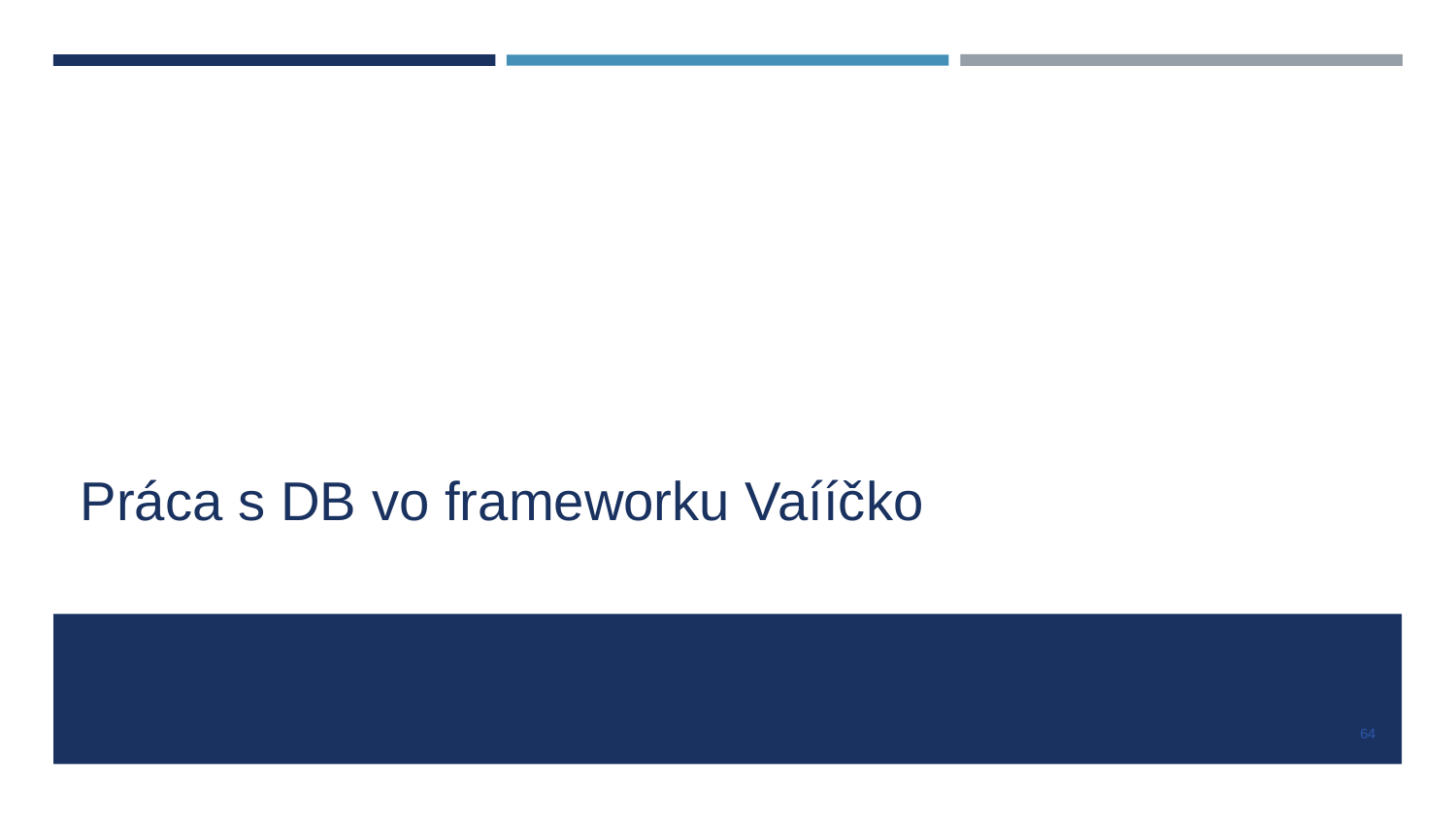

# Práca s DB vo frameworku Vaííčko

64